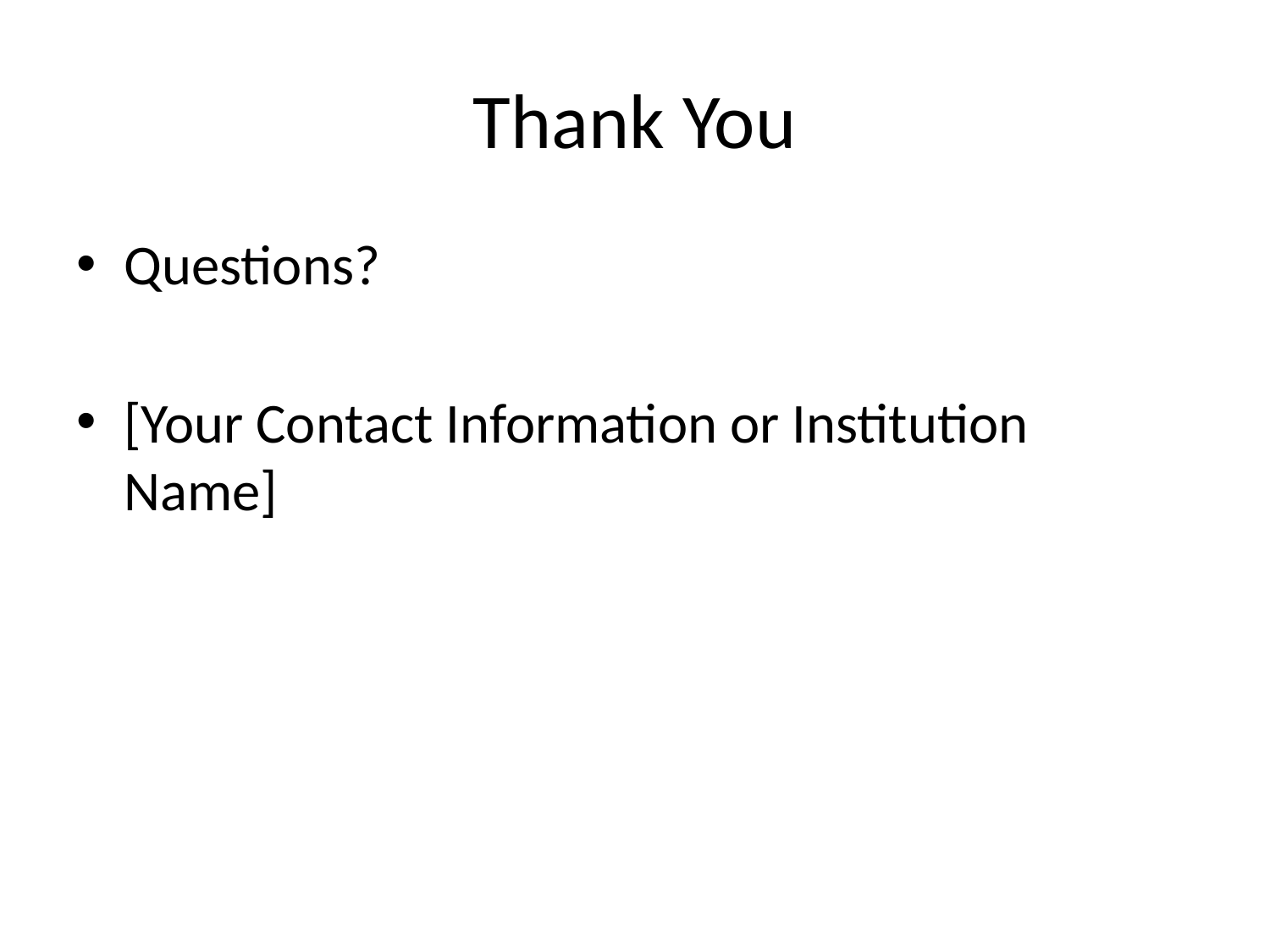

# Thank You
Questions?

[Your Contact Information or Institution Name]